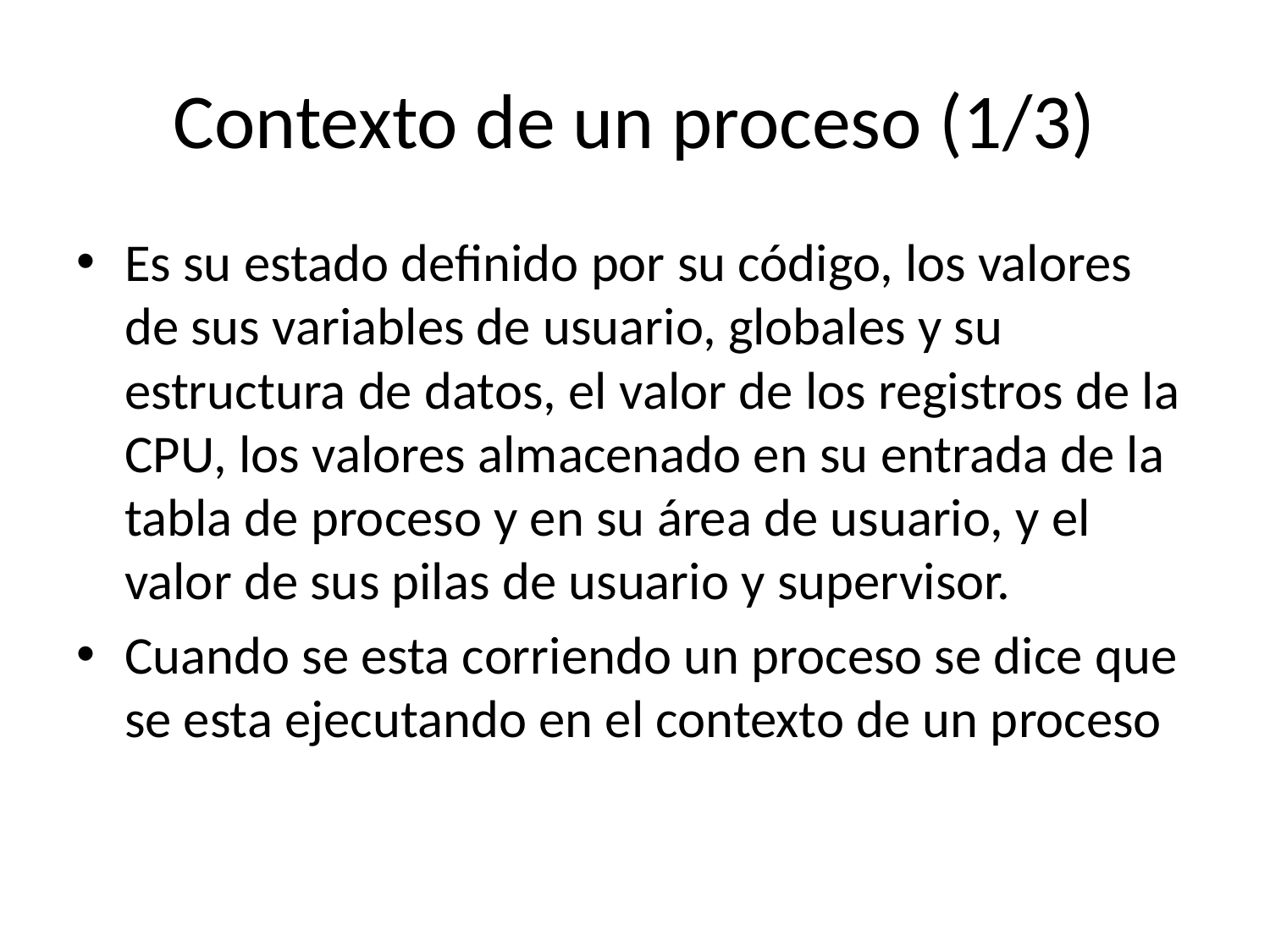

# Contexto de un proceso (1/3)
Es su estado definido por su código, los valores de sus variables de usuario, globales y su estructura de datos, el valor de los registros de la CPU, los valores almacenado en su entrada de la tabla de proceso y en su área de usuario, y el valor de sus pilas de usuario y supervisor.
Cuando se esta corriendo un proceso se dice que se esta ejecutando en el contexto de un proceso